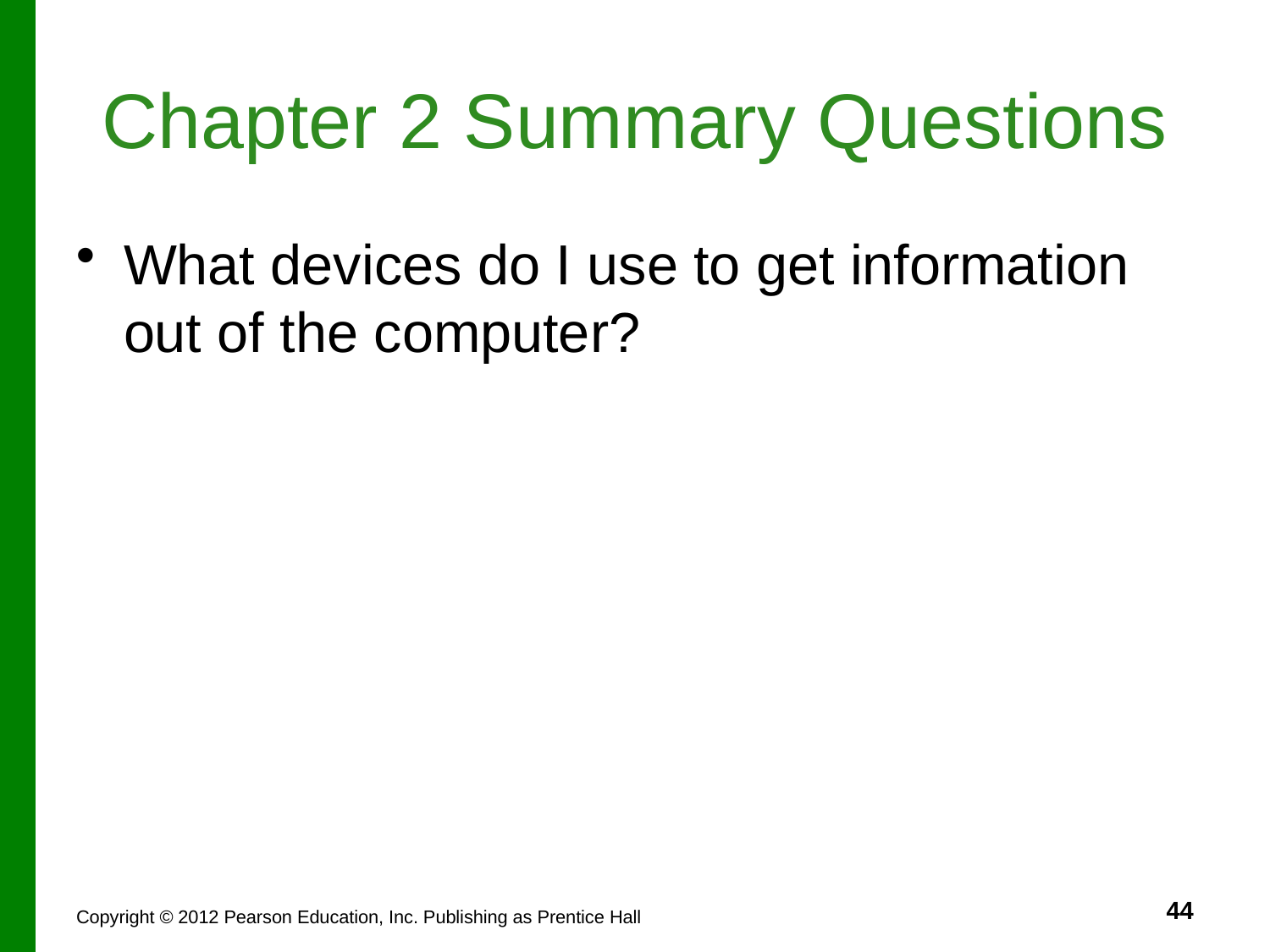

# Chapter 2 Summary Questions
What devices do I use to get information out of the computer?
44
Copyright © 2012 Pearson Education, Inc. Publishing as Prentice Hall